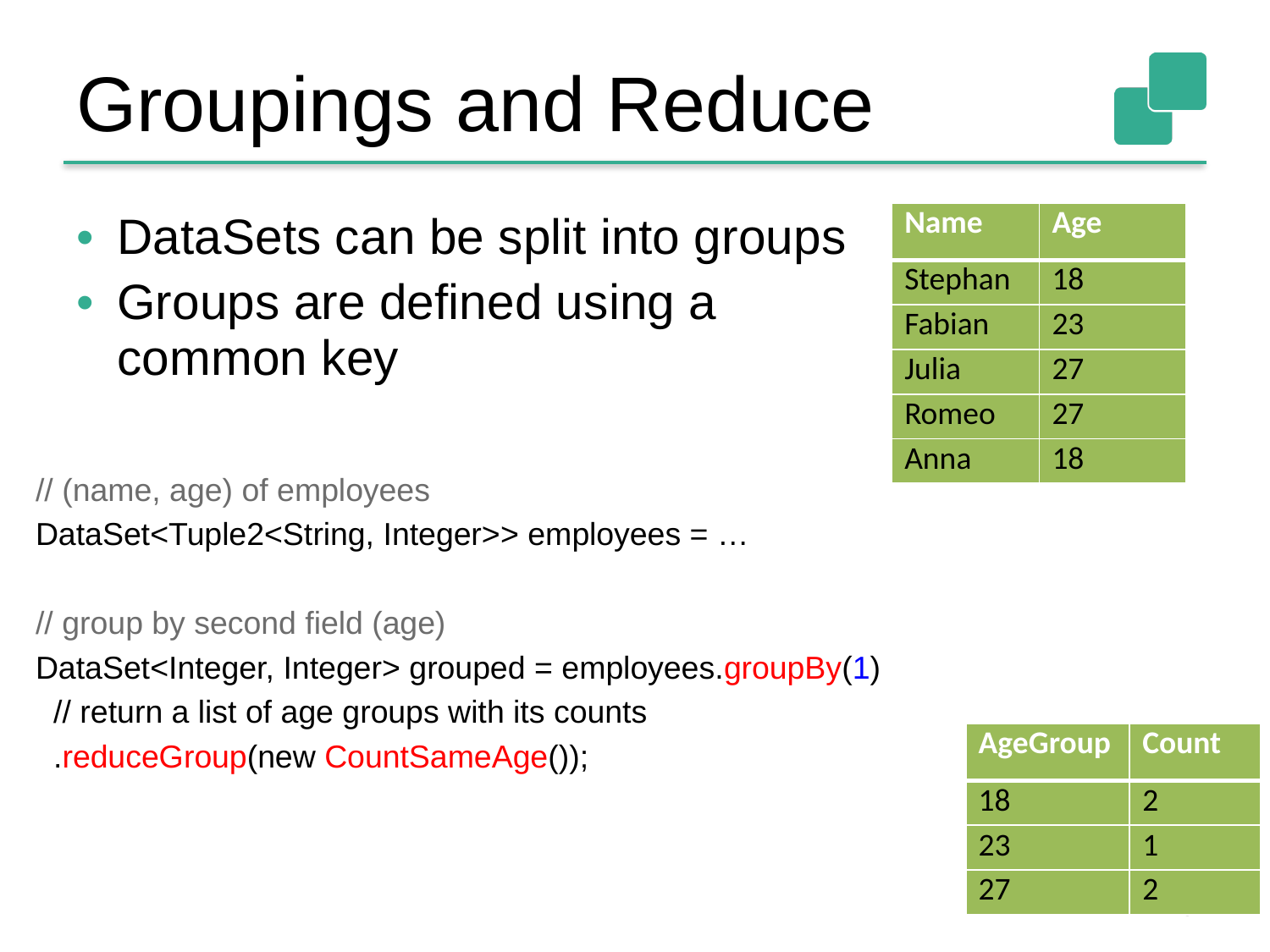

# Groupings and Reduce
DataSets can be split into groups
Groups are defined using a common key
| Name | Age |
| --- | --- |
| Stephan | 18 |
| Fabian | 23 |
| Julia | 27 |
| Romeo | 27 |
| Anna | 18 |
// (name, age) of employees
DataSet<Tuple2<String, Integer>> employees = …

// group by second field (age)
DataSet<Integer, Integer> grouped = employees.groupBy(1)
  // return a list of age groups with its counts
  .reduceGroup(new CountSameAge());

| AgeGroup | Count |
| --- | --- |
| 18 | 2 |
| 23 | 1 |
| 27 | 2 |
25